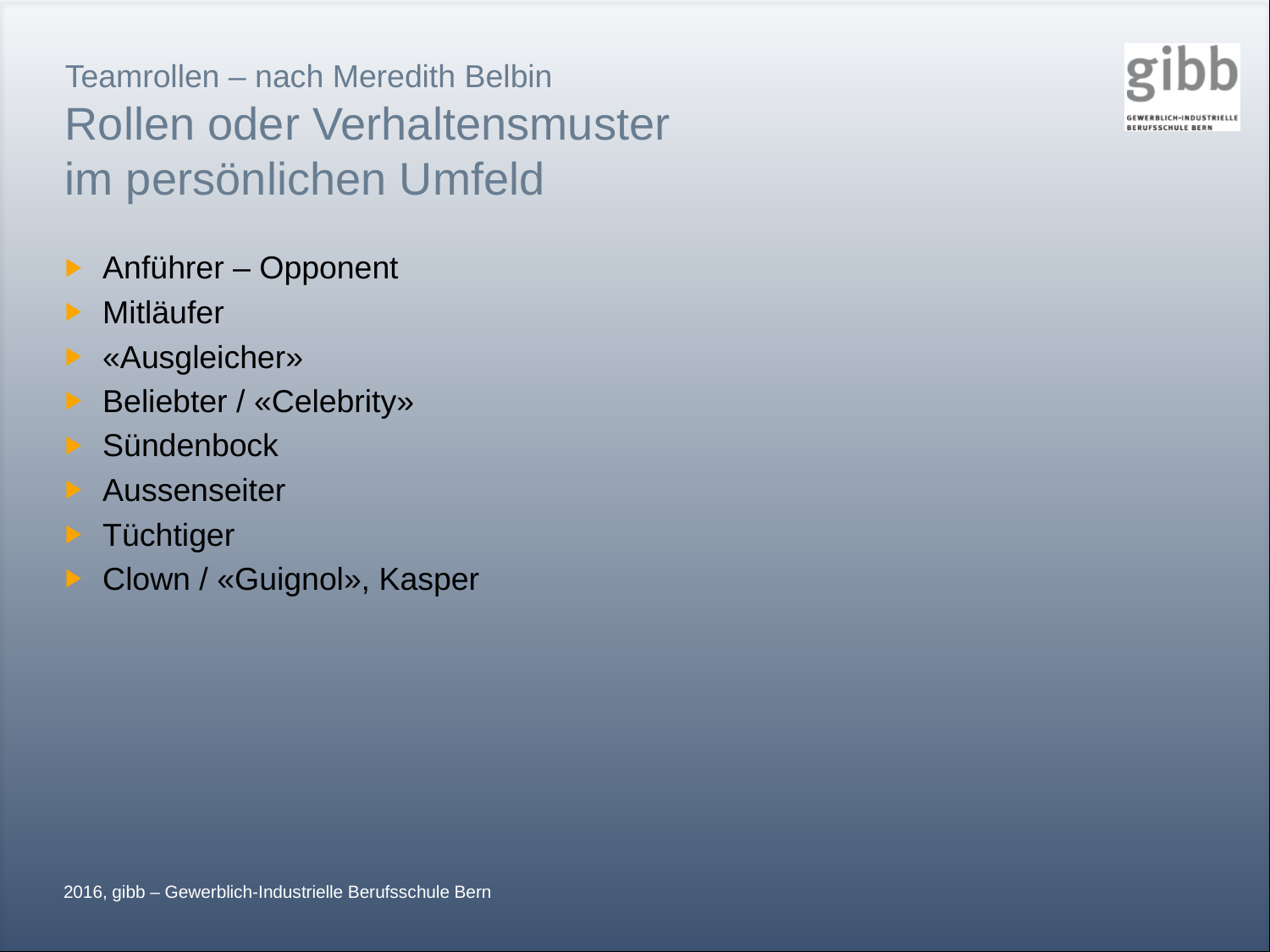

# Teamrollen – nach Meredith Belbin Rollen oder Verhaltensmuster im persönlichen Umfeld
Anführer – Opponent
Mitläufer
«Ausgleicher»
Beliebter / «Celebrity»
Sündenbock
Aussenseiter
Tüchtiger
Clown / «Guignol», Kasper